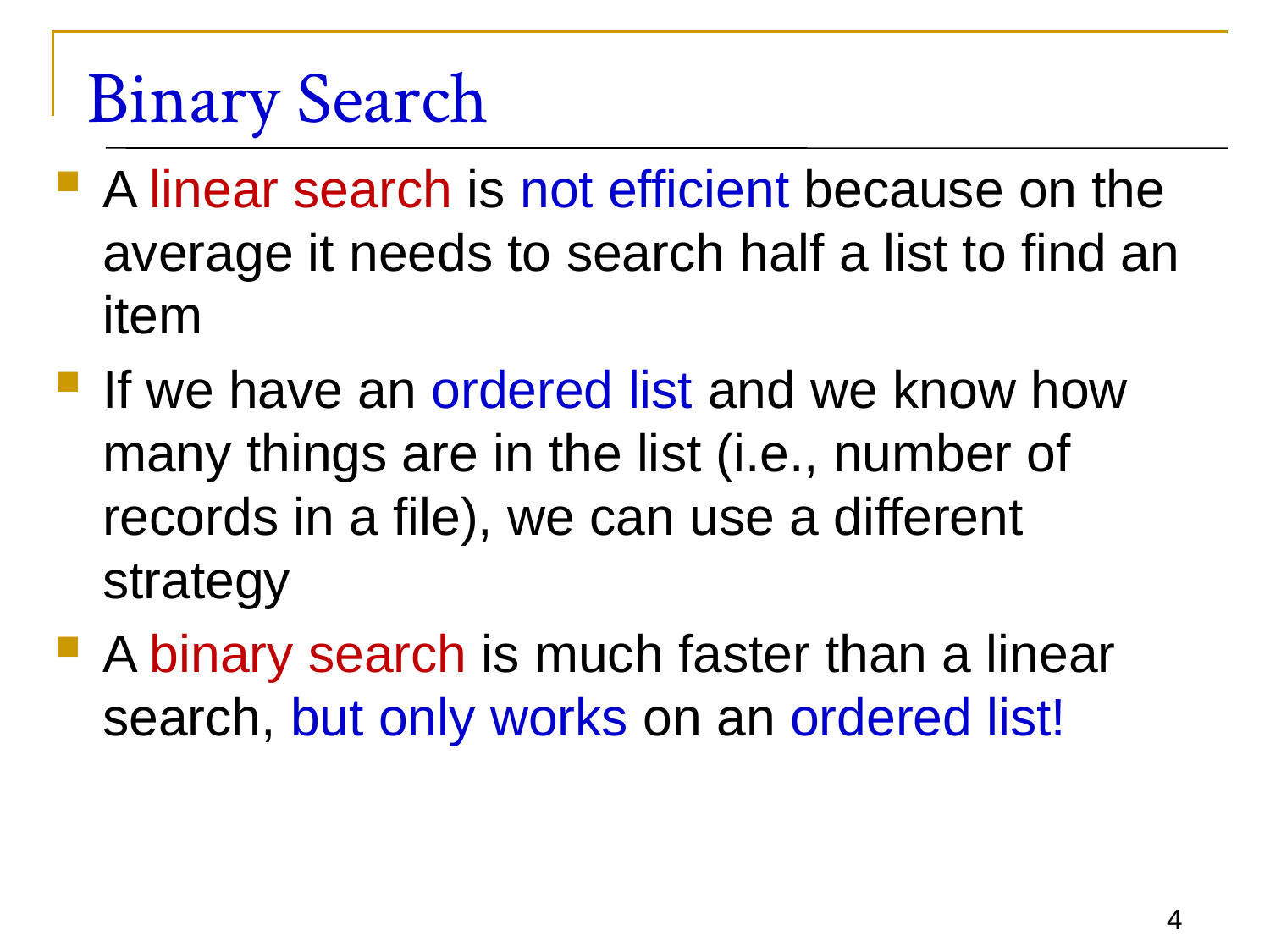

# Binary Search
A linear search is not efficient because on the average it needs to search half a list to find an item
If we have an ordered list and we know how many things are in the list (i.e., number of records in a file), we can use a different strategy
A binary search is much faster than a linear search, but only works on an ordered list!